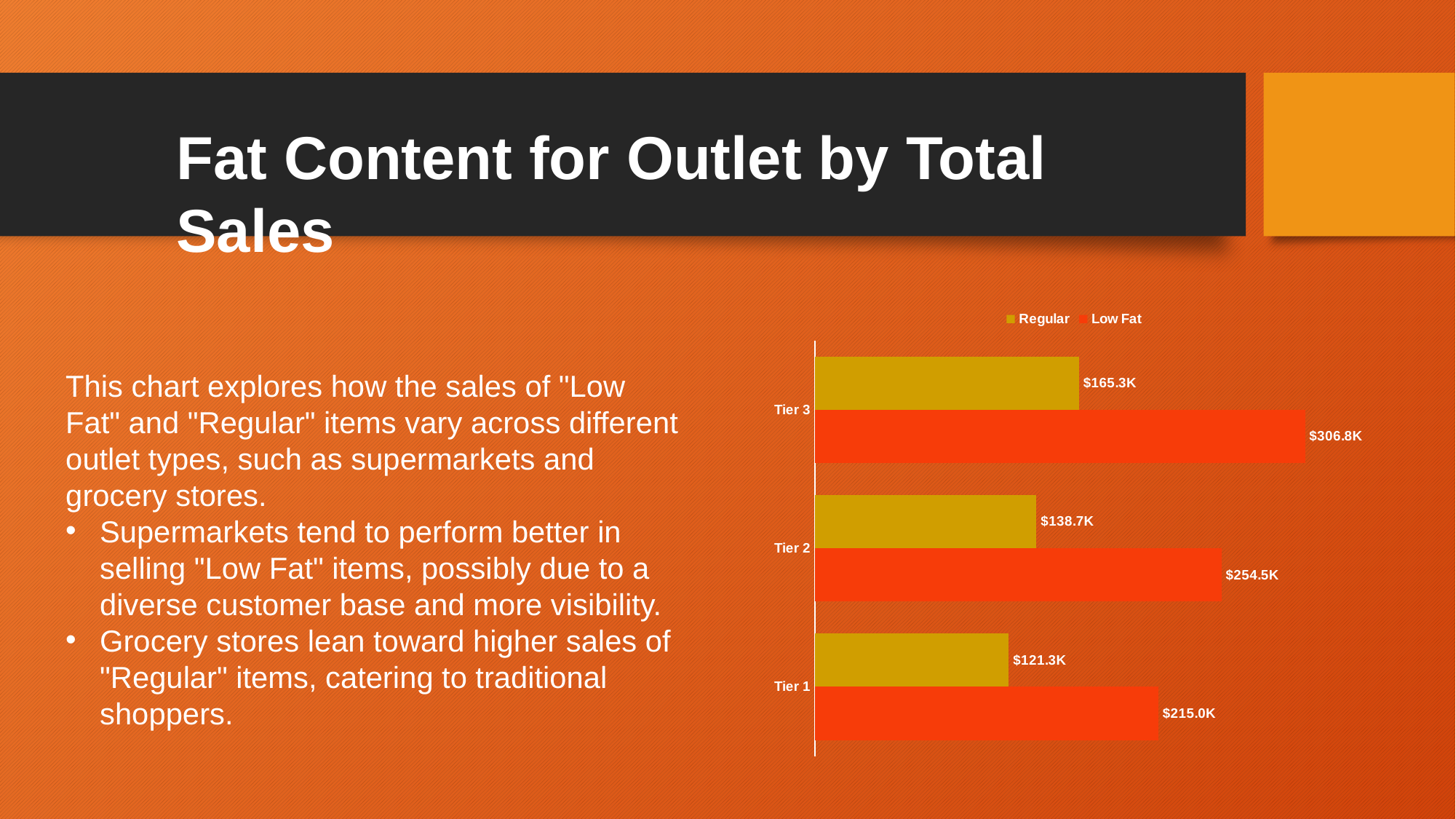

Fat Content for Outlet by Total Sales

### Chart

| Category | Low Fat | Regular |
|---|---|---|
| Tier 1 | 215047.9126000001 | 121349.89940000001 |
| Tier 2 | 254464.77940000014 | 138685.86819999994 |
| Tier 3 | 306806.9964000001 | 165326.0368 |
This chart explores how the sales of "Low Fat" and "Regular" items vary across different outlet types, such as supermarkets and grocery stores.
Supermarkets tend to perform better in selling "Low Fat" items, possibly due to a diverse customer base and more visibility.
Grocery stores lean toward higher sales of "Regular" items, catering to traditional shoppers.